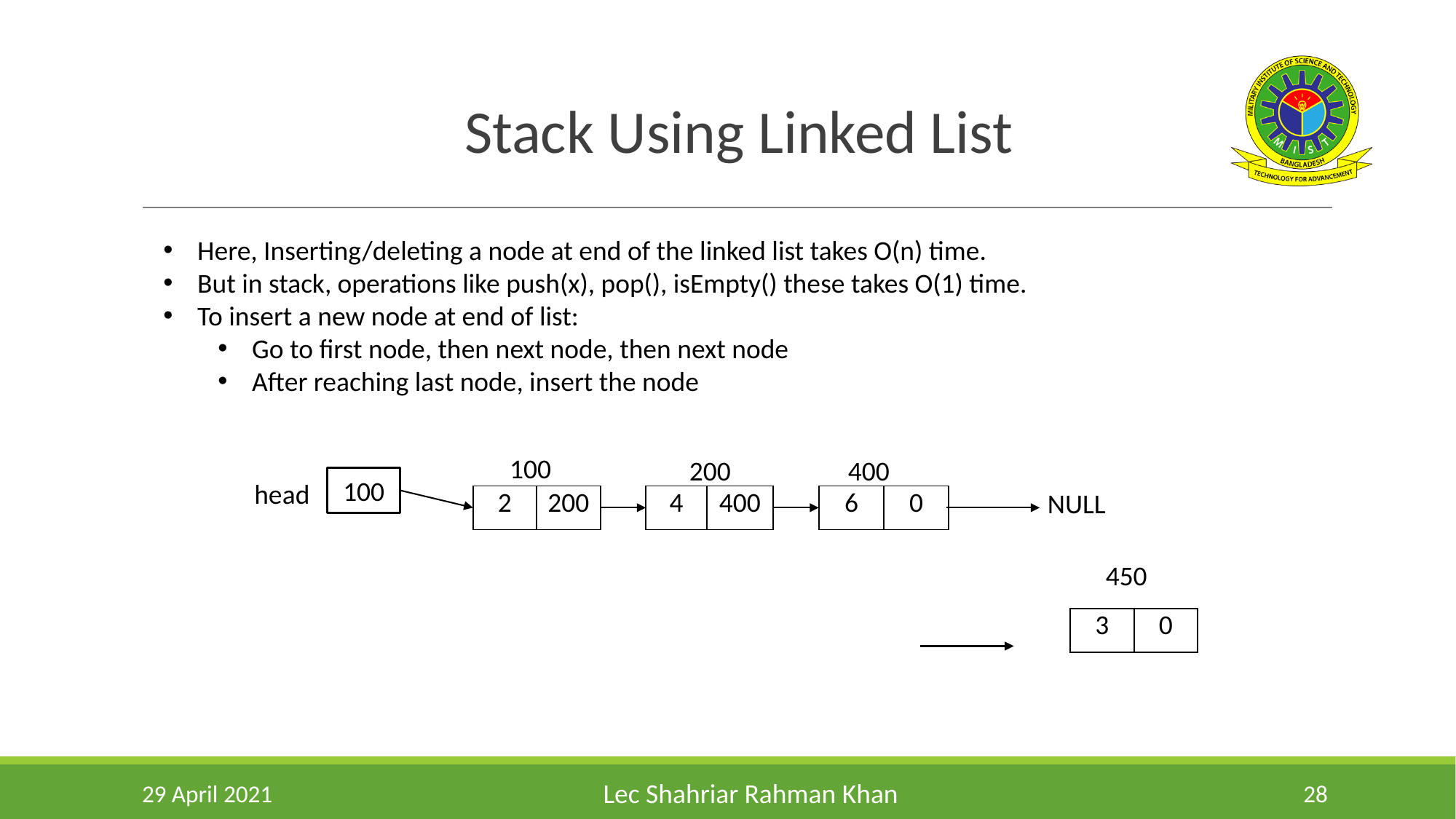

Stack Using Linked List
Here, Inserting/deleting a node at end of the linked list takes O(n) time.
But in stack, operations like push(x), pop(), isEmpty() these takes O(1) time.
To insert a new node at end of list:
Go to first node, then next node, then next node
After reaching last node, insert the node

100
200
400
100
head
NULL
| 2 | 200 |
| --- | --- |
| 4 | 400 |
| --- | --- |
| 6 | 0 |
| --- | --- |
450
| 3 | 0 |
| --- | --- |
29 April 2021
28